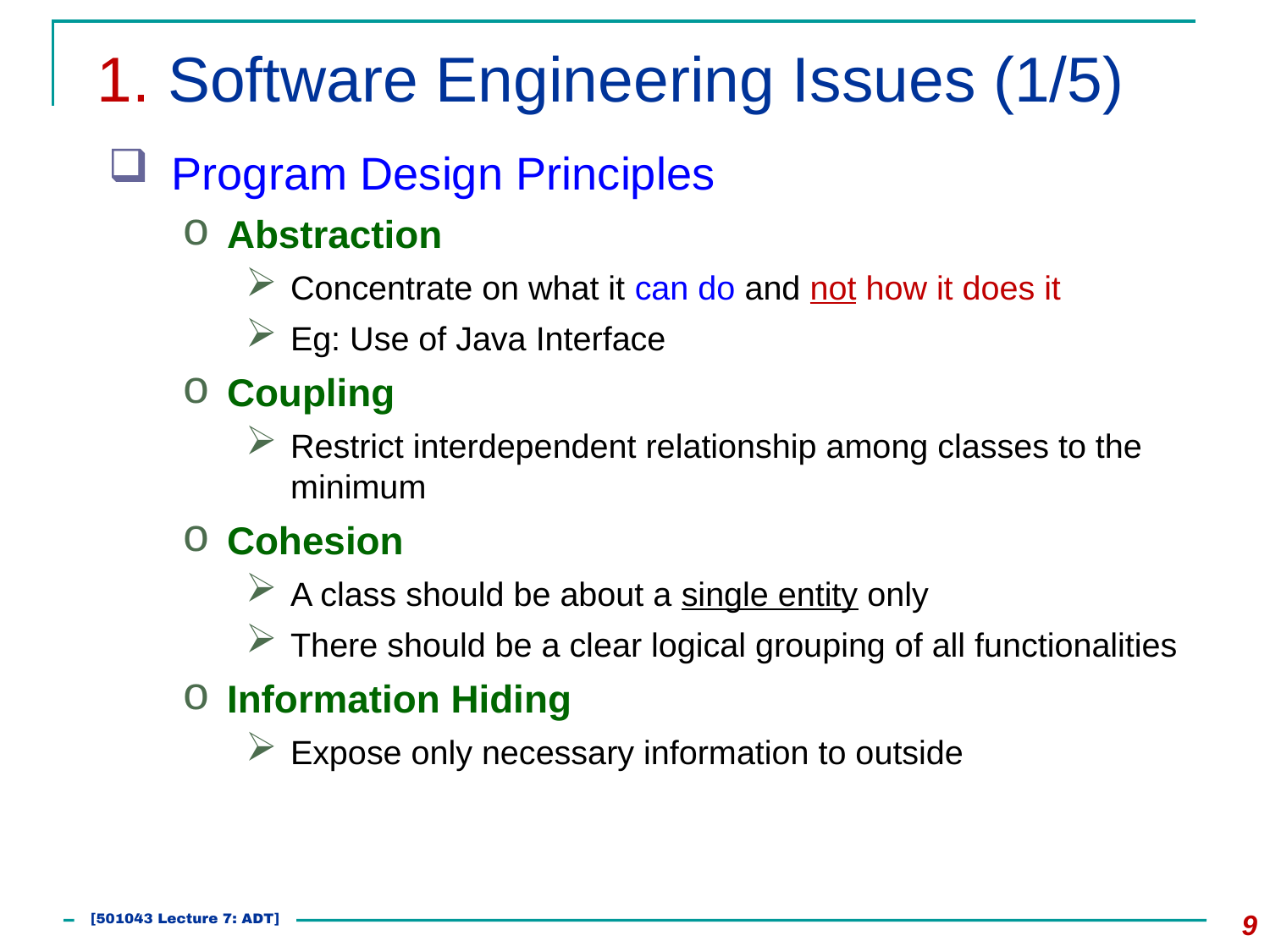

# 1. Software Engineering Issues (1/5)
Program Design Principles
Abstraction
Concentrate on what it can do and not how it does it
Eg: Use of Java Interface
Coupling
Restrict interdependent relationship among classes to the minimum
Cohesion
A class should be about a single entity only
There should be a clear logical grouping of all functionalities
Information Hiding
Expose only necessary information to outside
9
[501043 Lecture 7: ADT]